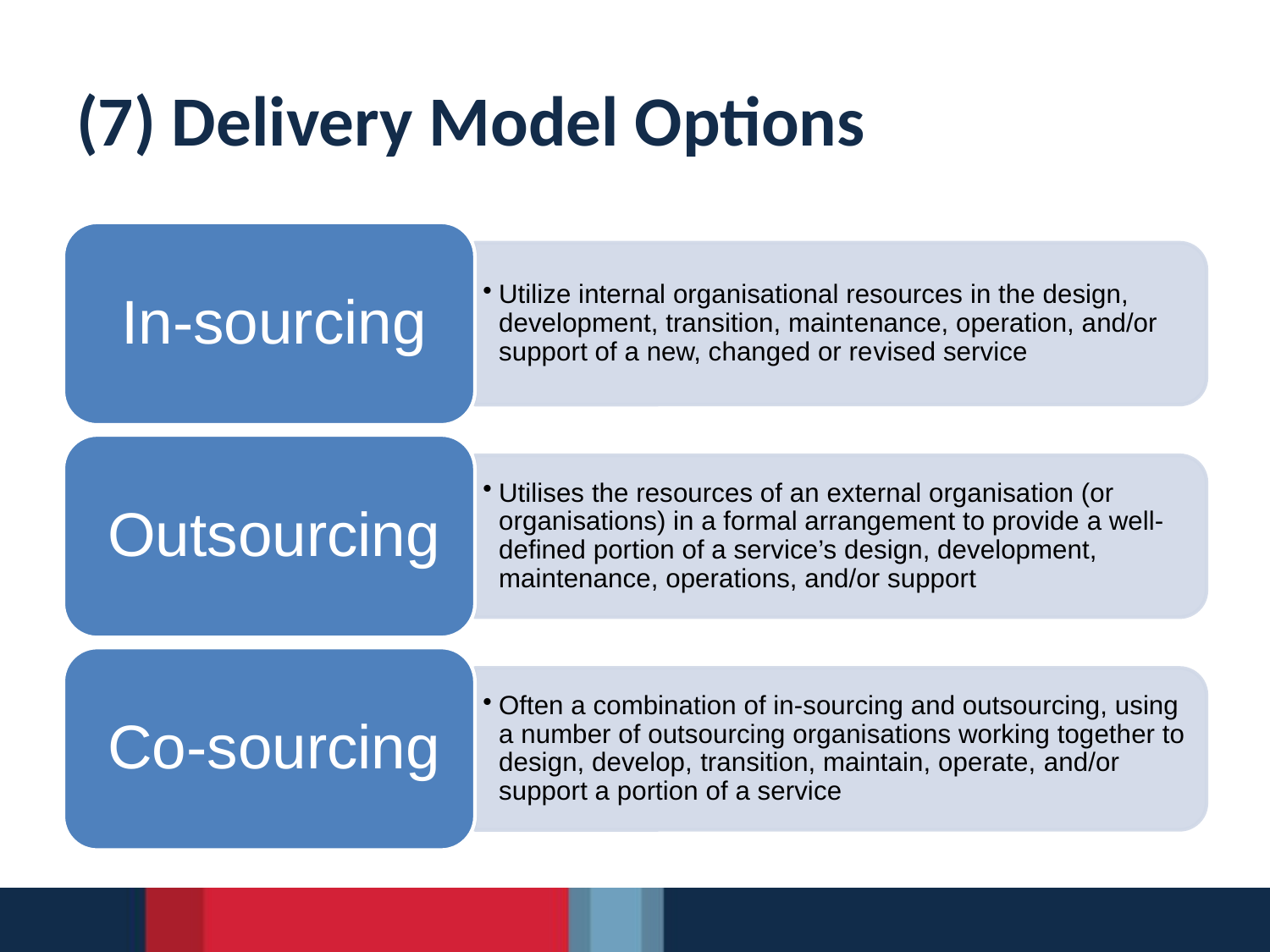

# (7) Delivery Model Options
Utilize internal organisational resources in the design, development, transition, maintenance, operation, and/or support of a new, changed or revised service
In-sourcing
Utilises the resources of an external organisation (or organisations) in a formal arrangement to provide a well-defined portion of a service’s design, development, maintenance, operations, and/or support
Outsourcing
Often a combination of in-sourcing and outsourcing, using a number of outsourcing organisations working together to design, develop, transition, maintain, operate, and/or support a portion of a service
Co-sourcing